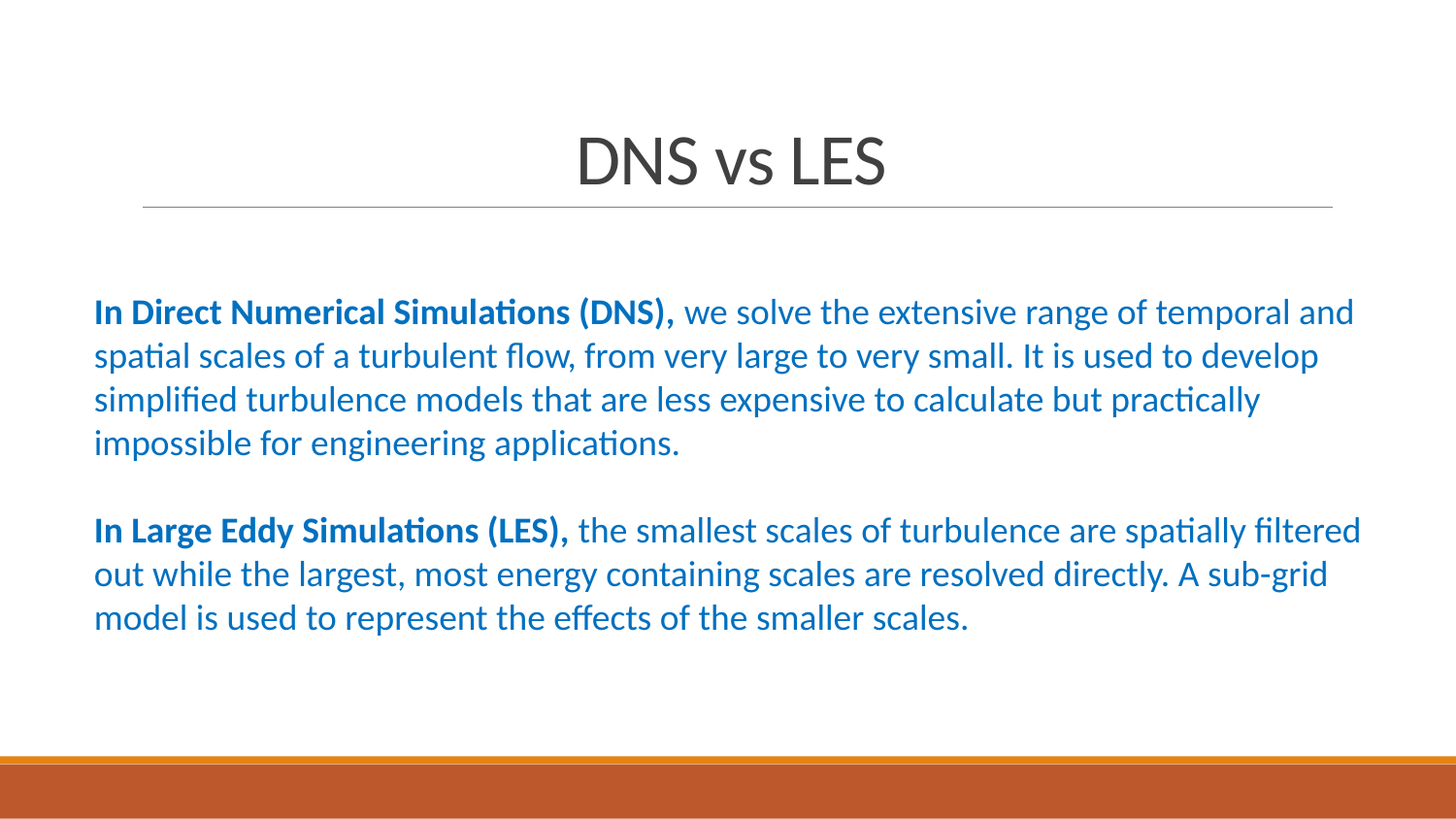

# DNS vs LES
In Direct Numerical Simulations (DNS), we solve the extensive range of temporal and spatial scales of a turbulent flow, from very large to very small. It is used to develop simplified turbulence models that are less expensive to calculate but practically impossible for engineering applications.

In Large Eddy Simulations (LES), the smallest scales of turbulence are spatially filtered out while the largest, most energy containing scales are resolved directly. A sub-grid model is used to represent the effects of the smaller scales.